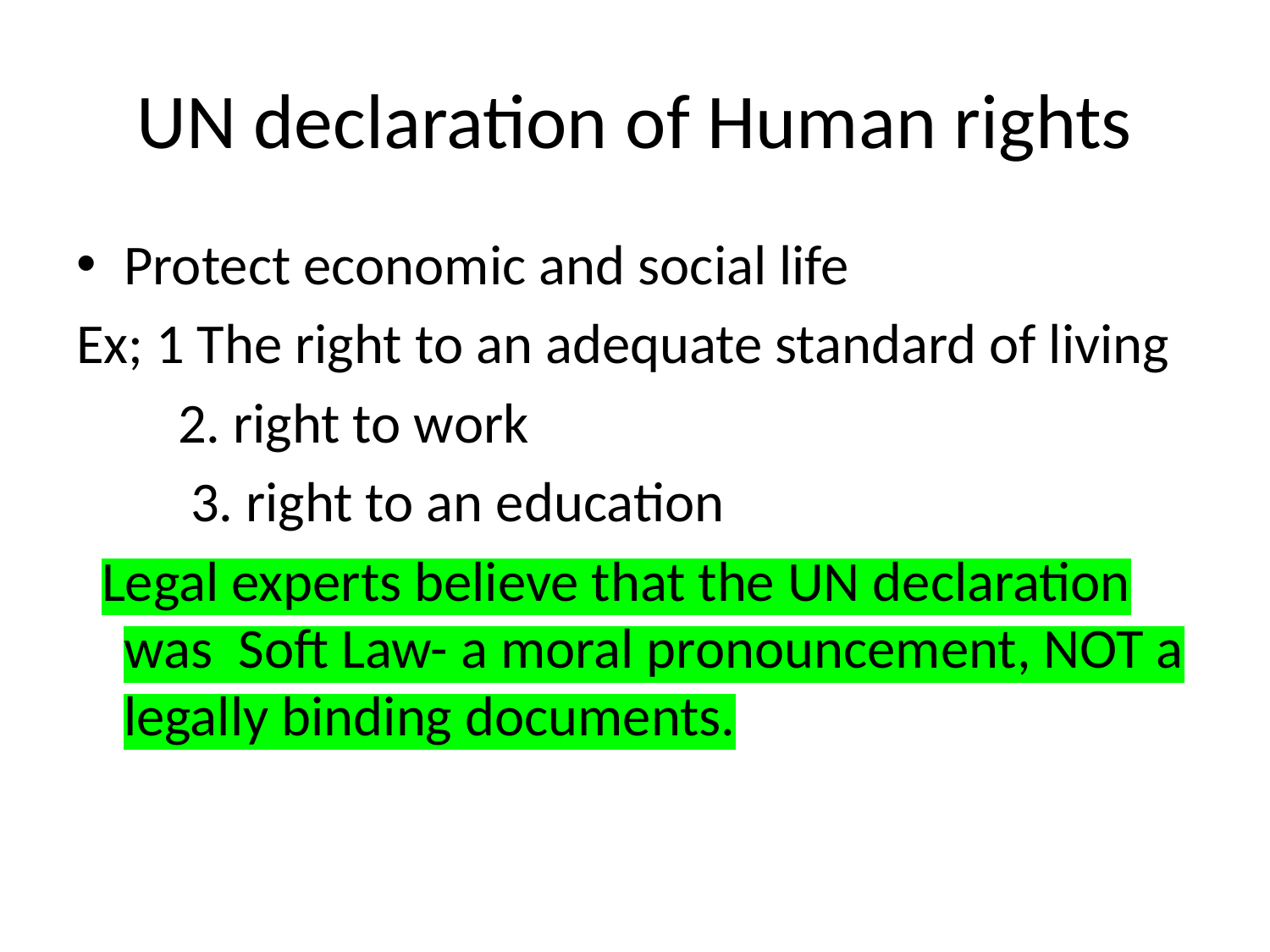

# UN declaration of Human rights
Protect economic and social life
Ex; 1 The right to an adequate standard of living
        2. right to work
         3. right to an education
  Legal experts believe that the UN declaration was  Soft Law- a moral pronouncement, NOT a legally binding documents.